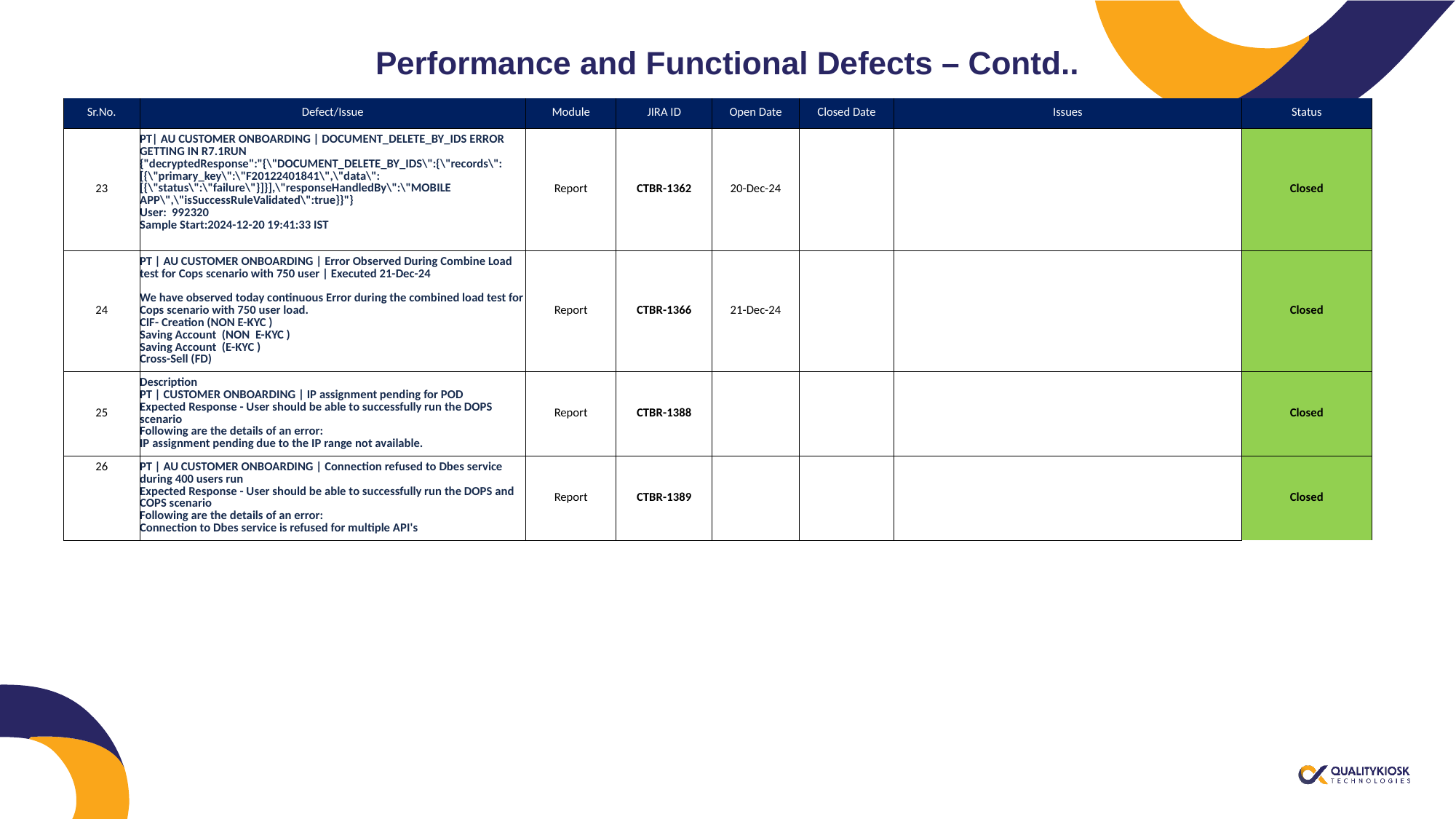

# Performance and Functional Defects – Contd..
| Sr.No. | Defect/Issue | Module | JIRA ID | Open Date | Closed Date | Issues | Status |
| --- | --- | --- | --- | --- | --- | --- | --- |
| 23 | PT| AU CUSTOMER ONBOARDING | DOCUMENT\_DELETE\_BY\_IDS ERROR GETTING IN R7.1RUN {"decryptedResponse":"{\"DOCUMENT\_DELETE\_BY\_IDS\":{\"records\":[{\"primary\_key\":\"F20122401841\",\"data\":[{\"status\":\"failure\"}]}],\"responseHandledBy\":\"MOBILE APP\",\"isSuccessRuleValidated\":true}}"} User: 992320 Sample Start:2024-12-20 19:41:33 IST | Report | CTBR-1362 | 20-Dec-24 |  |  | Closed |
| 24 | PT | AU CUSTOMER ONBOARDING | Error Observed During Combine Load test for Cops scenario with 750 user | Executed 21-Dec-24 We have observed today continuous Error during the combined load test for Cops scenario with 750 user load. CIF- Creation (NON E-KYC ) Saving Account  (NON  E-KYC ) Saving Account  (E-KYC ) Cross-Sell (FD) | Report | CTBR-1366 | 21-Dec-24 |  |  | Closed |
| 25 | Description PT | CUSTOMER ONBOARDING | IP assignment pending for POD Expected Response - User should be able to successfully run the DOPS scenario Following are the details of an error: IP assignment pending due to the IP range not available. | Report | CTBR-1388 |  |  |  | Closed |
| 26 | PT | AU CUSTOMER ONBOARDING | Connection refused to Dbes service during 400 users run Expected Response - User should be able to successfully run the DOPS and COPS scenario Following are the details of an error: Connection to Dbes service is refused for multiple API's | Report | CTBR-1389 |  |  |  | Closed |